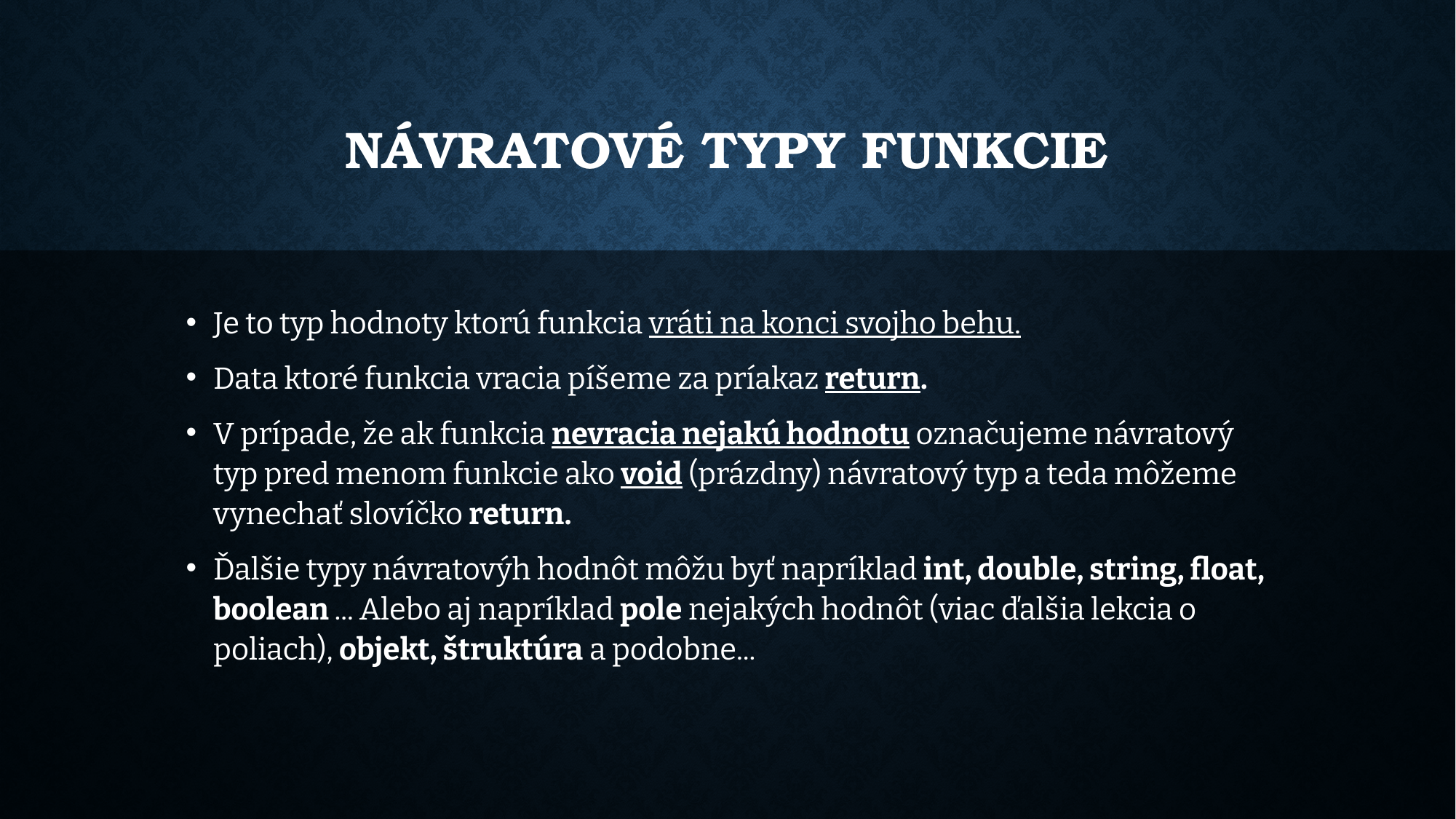

# Návratové typy funkcie

Je to typ hodnoty ktorú funkcia vráti na konci svojho behu.
Data ktoré funkcia vracia píšeme za príakaz return.
V prípade, že ak funkcia nevracia nejakú hodnotu označujeme návratový typ pred menom funkcie ako void (prázdny) návratový typ a teda môžeme vynechať slovíčko return.
Ďalšie typy návratovýh hodnôt môžu byť napríklad int, double, string, float, boolean ... Alebo aj napríklad pole nejakých hodnôt (viac ďalšia lekcia o poliach), objekt, štruktúra a podobne...